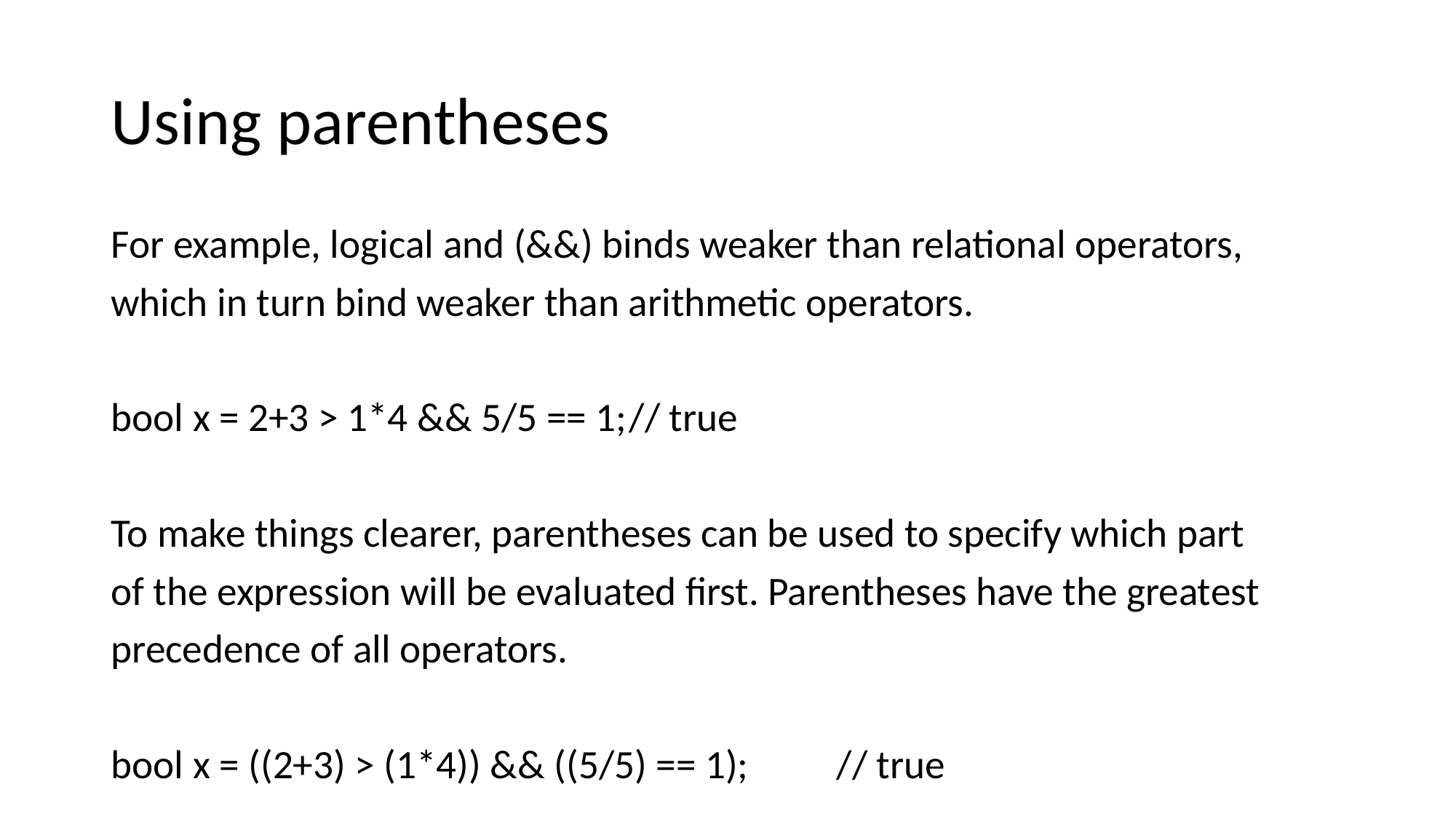

# Using parentheses
For example, logical and (&&) binds weaker than relational operators,
which in turn bind weaker than arithmetic operators.

bool x = 2+3 > 1*4 && 5/5 == 1;	// true

To make things clearer, parentheses can be used to specify which part
of the expression will be evaluated first. Parentheses have the greatest
precedence of all operators.

bool x = ((2+3) > (1*4)) && ((5/5) == 1); 	// true